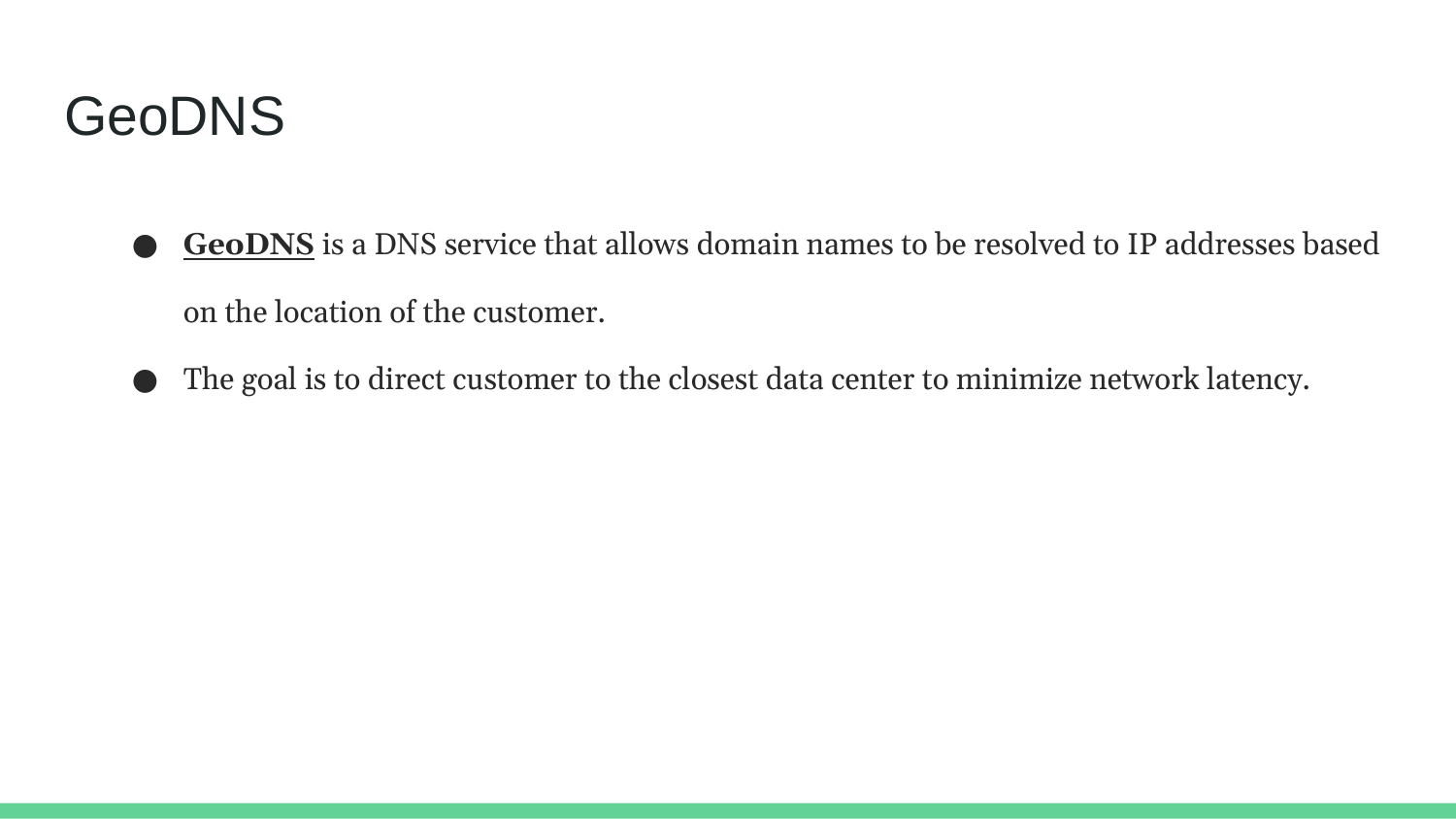

# GeoDNS
GeoDNS is a DNS service that allows domain names to be resolved to IP addresses based on the location of the customer.
The goal is to direct customer to the closest data center to minimize network latency.